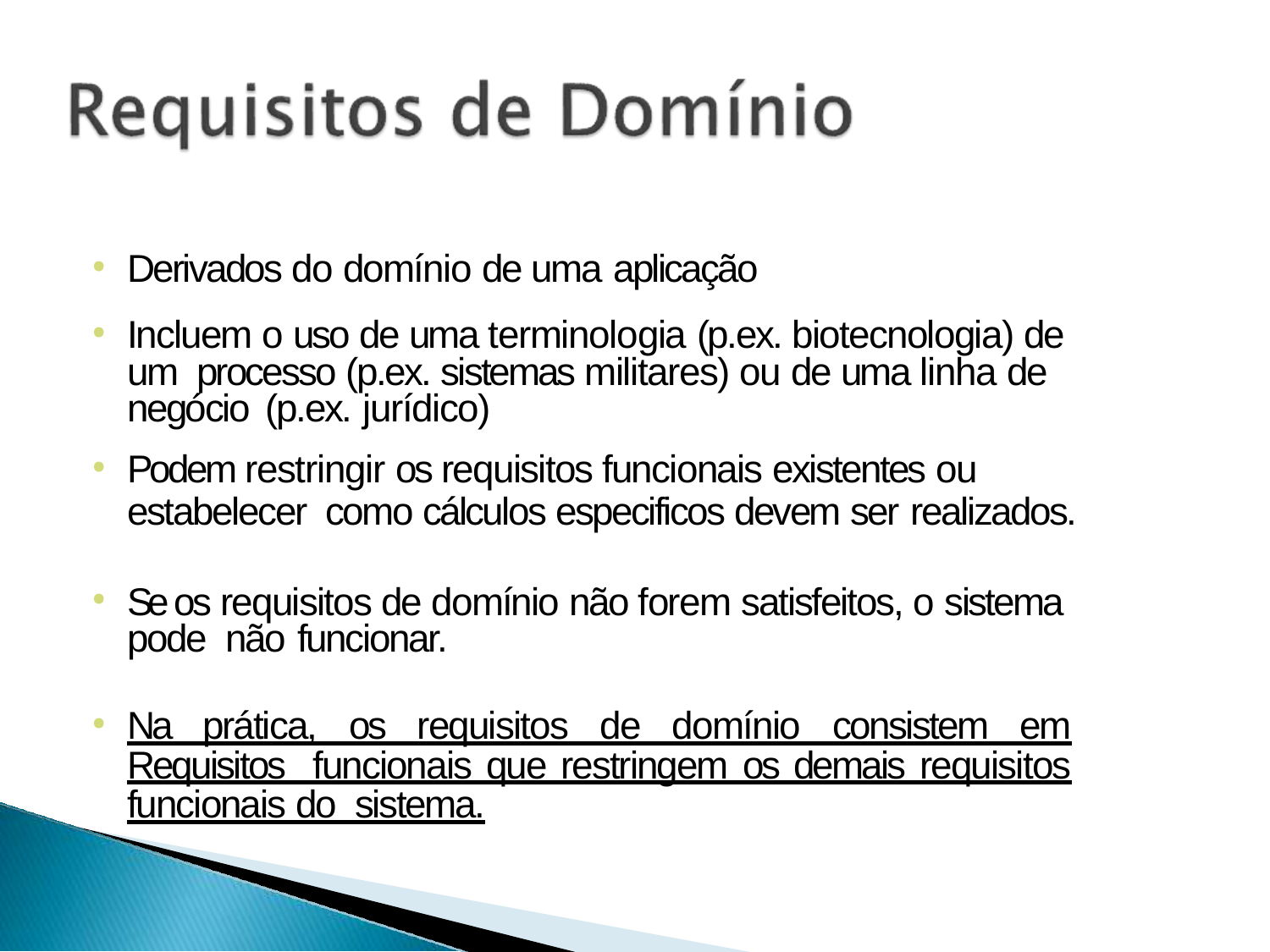

Derivados do domínio de uma aplicação
Incluem o uso de uma terminologia (p.ex. biotecnologia) de um  processo (p.ex. sistemas militares) ou de uma linha de negócio  (p.ex. jurídico)
Podem restringir os requisitos funcionais existentes ou estabelecer  como cálculos especificos devem ser realizados.

Se os requisitos de domínio não forem satisfeitos, o sistema pode  não funcionar.

Na prática, os requisitos de domínio consistem em Requisitos  funcionais que restringem os demais requisitos funcionais do  sistema.